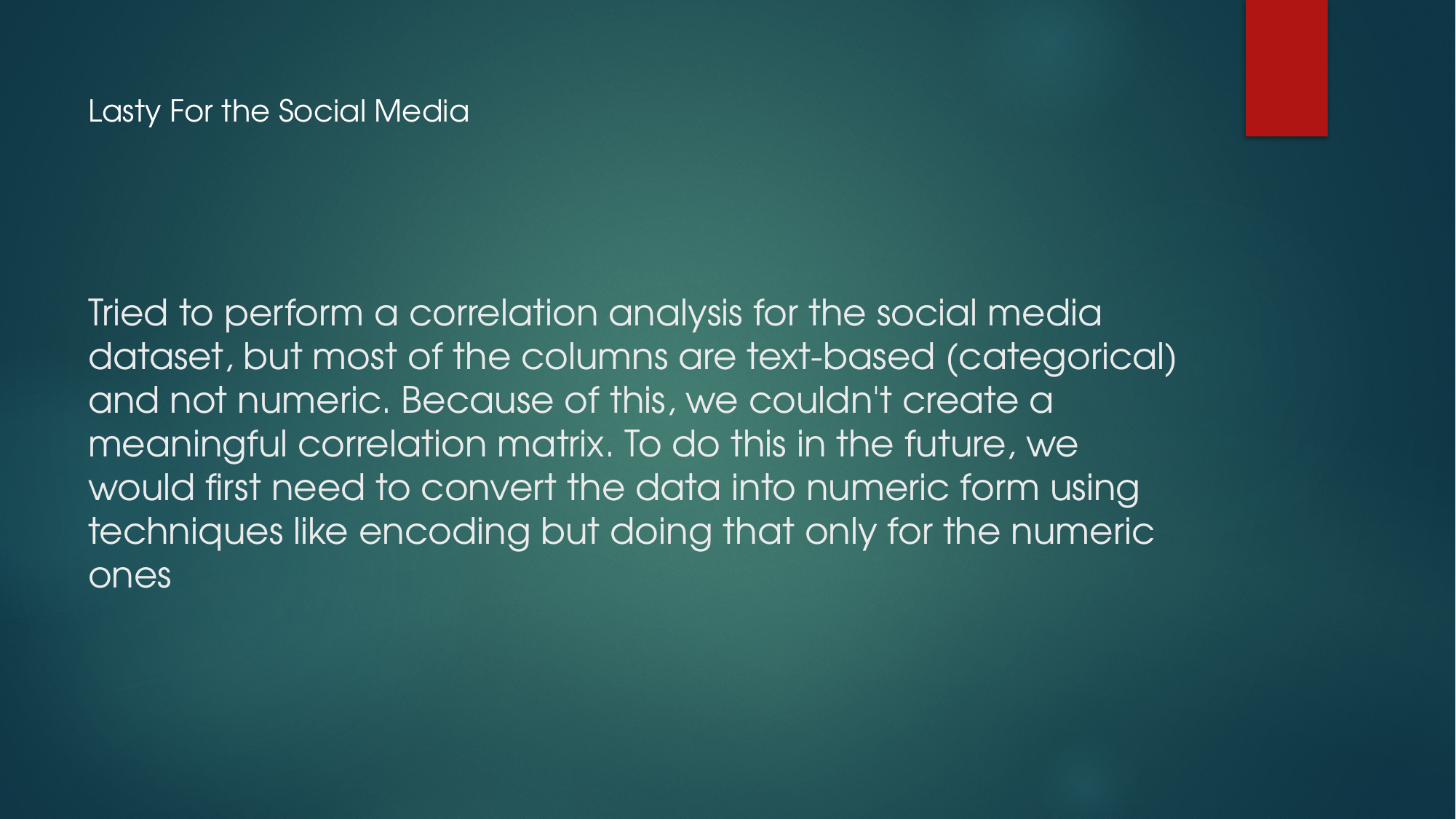

Lasty For the Social Media
# Tried to perform a correlation analysis for the social media dataset, but most of the columns are text-based (categorical) and not numeric. Because of this, we couldn't create a meaningful correlation matrix. To do this in the future, we would first need to convert the data into numeric form using techniques like encoding but doing that only for the numeric ones